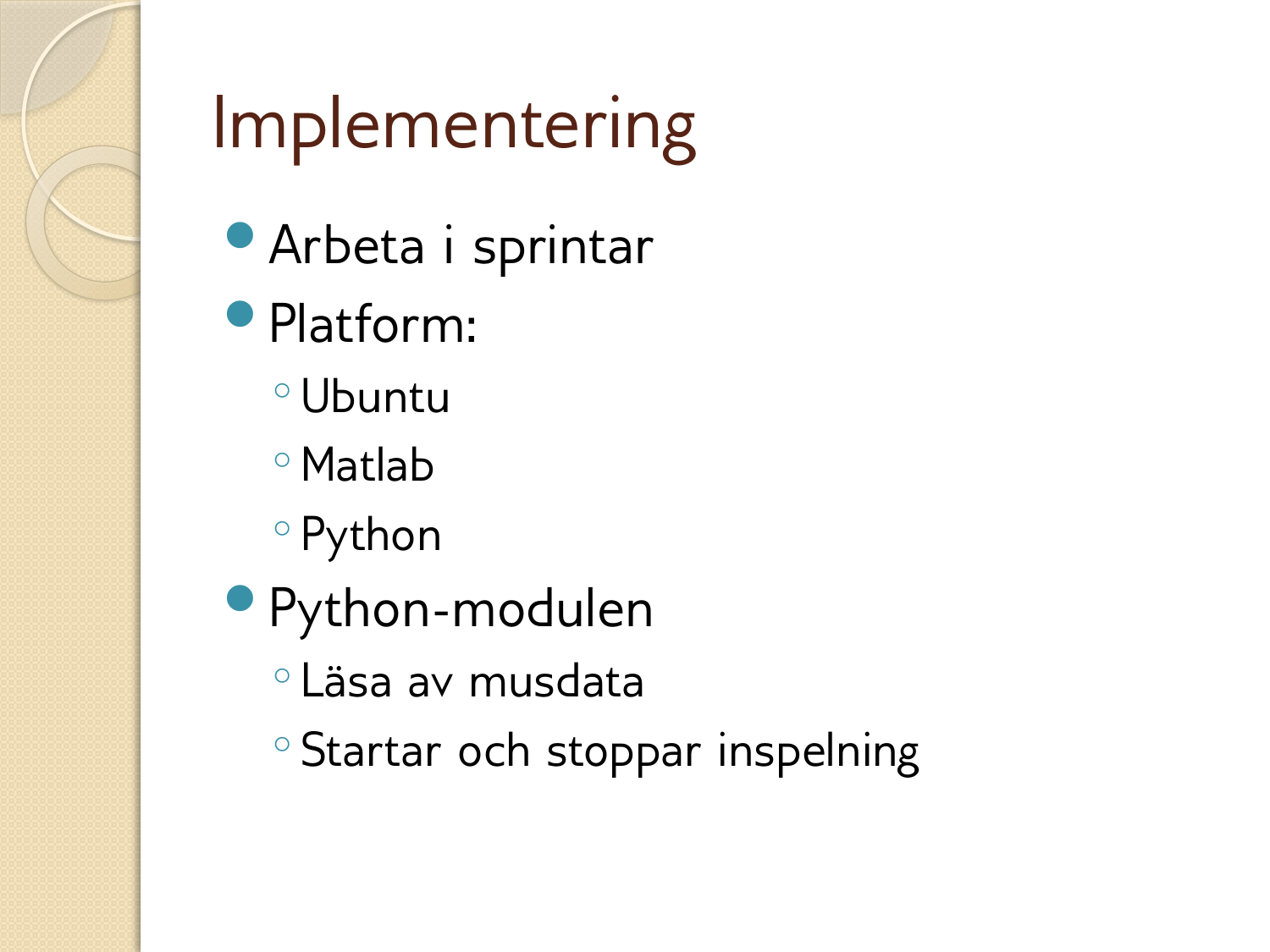

# Implementering
Arbeta i sprintar
Platform:
Ubuntu
Matlab
Python
Python-modulen
Läsa av musdata
Startar och stoppar inspelning